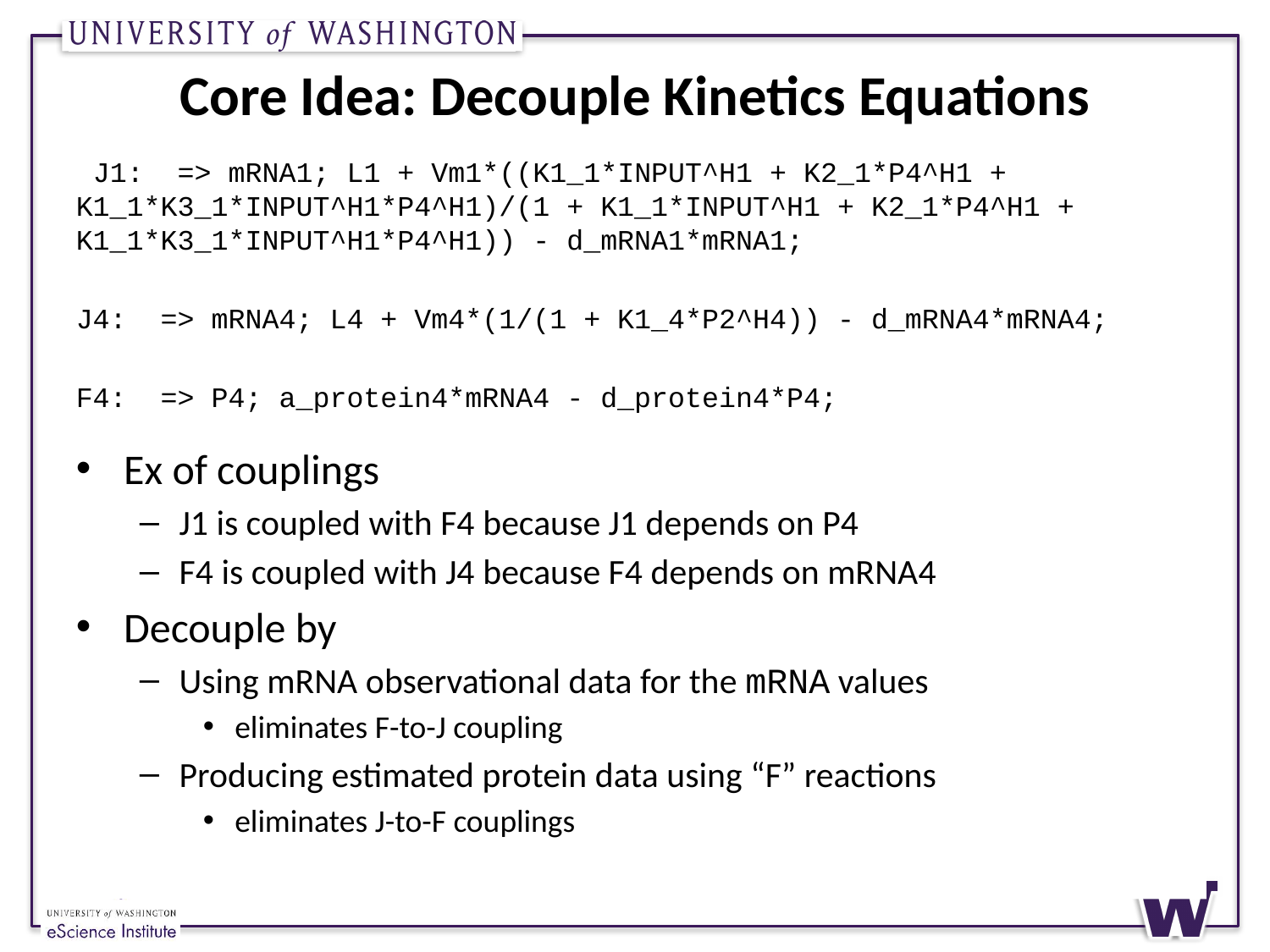

# Core Idea: Decouple Kinetics Equations
 J1:  => mRNA1; L1 + Vm1*((K1_1*INPUT^H1 + K2_1*P4^H1 + K1_1*K3_1*INPUT^H1*P4^H1)/(1 + K1_1*INPUT^H1 + K2_1*P4^H1 + K1_1*K3_1*INPUT^H1*P4^H1)) - d_mRNA1*mRNA1;

J4:  => mRNA4; L4 + Vm4*(1/(1 + K1_4*P2^H4)) - d_mRNA4*mRNA4;

F4:  => P4; a_protein4*mRNA4 - d_protein4*P4;

Ex of couplings
J1 is coupled with F4 because J1 depends on P4
F4 is coupled with J4 because F4 depends on mRNA4
Decouple by
Using mRNA observational data for the mRNA values
eliminates F-to-J coupling
Producing estimated protein data using “F” reactions
eliminates J-to-F couplings

5